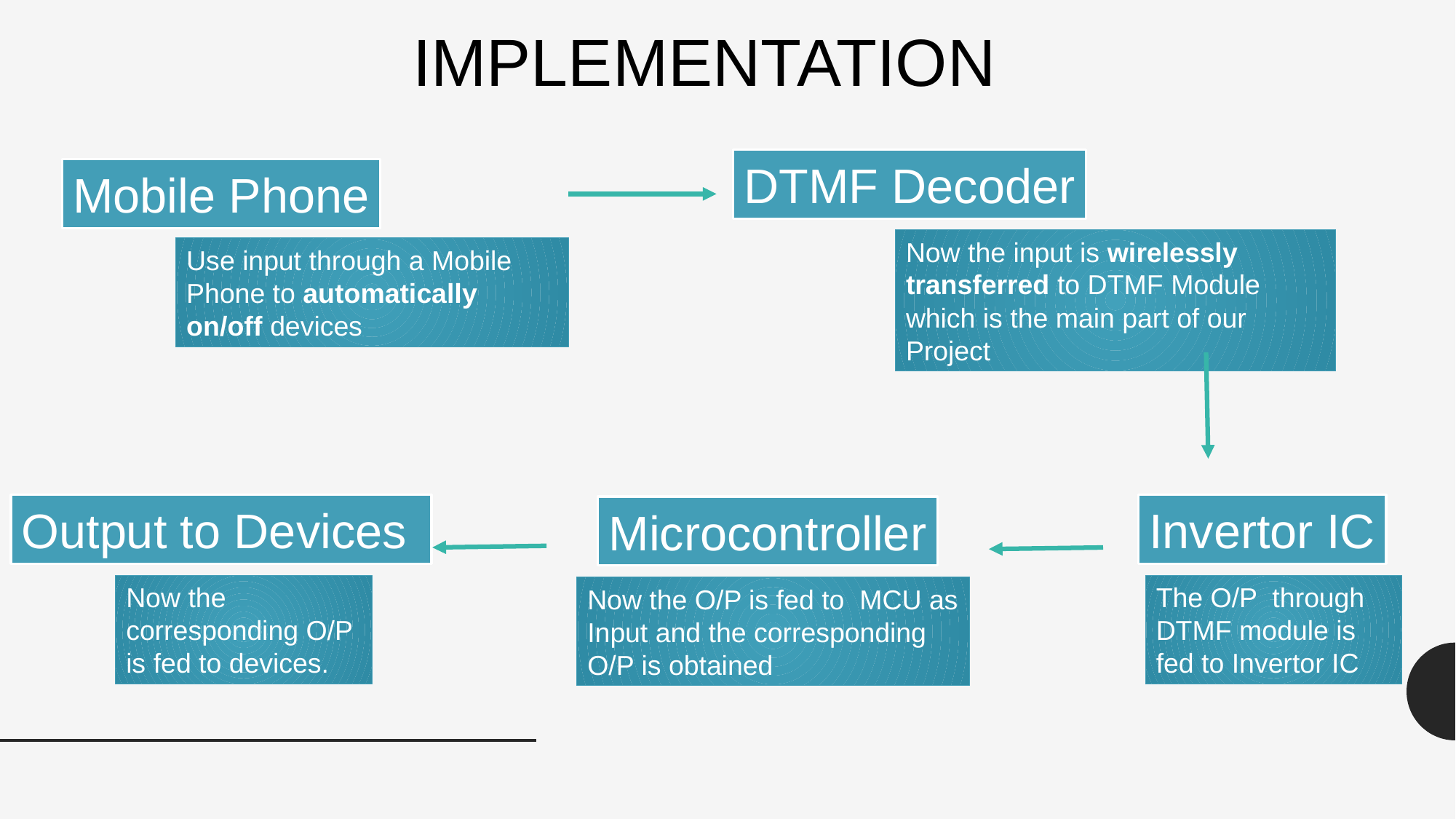

IMPLEMENTATION
DTMF Decoder
Mobile Phone
Now the input is wirelessly transferred to DTMF Module which is the main part of our Project
Use input through a Mobile Phone to automatically on/off devices
Invertor IC
Output to Devices
Microcontroller
Now the corresponding O/P is fed to devices.
The O/P  through DTMF module is fed to Invertor IC
Now the O/P is fed to  MCU as Input and the corresponding O/P is obtained